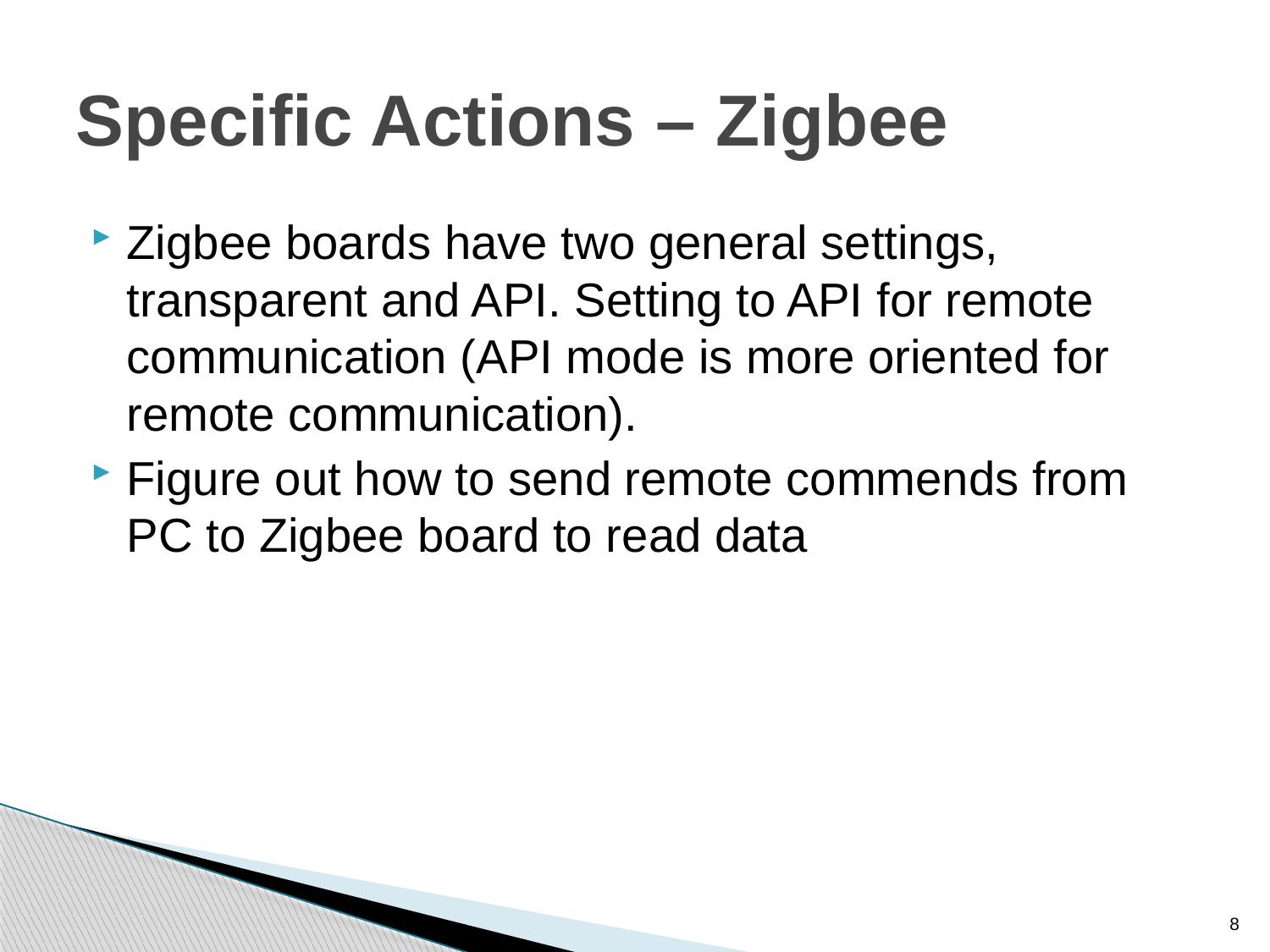

# Specific Actions – Zigbee
Zigbee boards have two general settings, transparent and API. Setting to API for remote communication (API mode is more oriented for remote communication).
Figure out how to send remote commends from PC to Zigbee board to read data
8